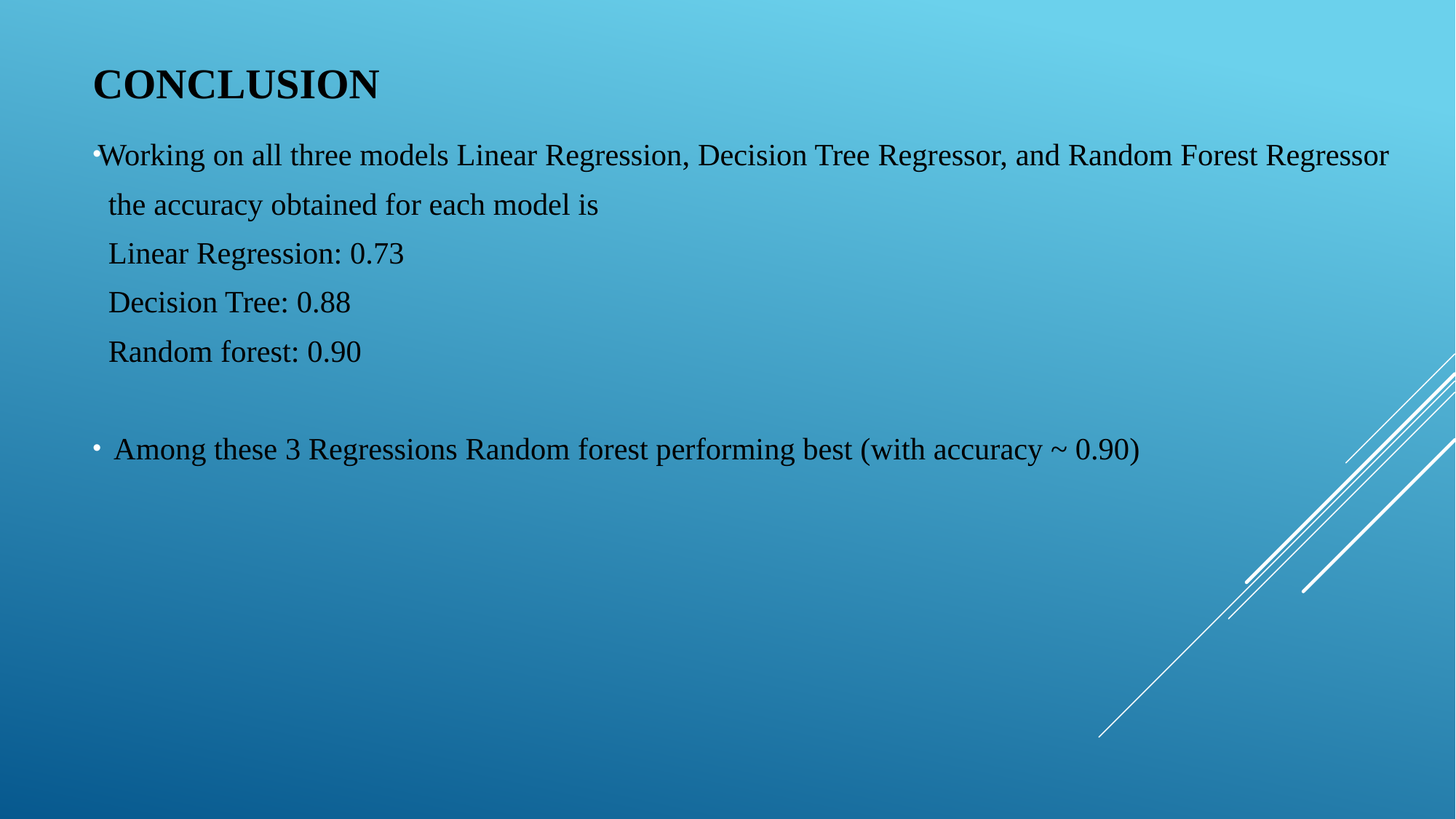

# Conclusion
Working on all three models Linear Regression, Decision Tree Regressor, and Random Forest Regressor
  the accuracy obtained for each model is
  Linear Regression: 0.73
  Decision Tree: 0.88
  Random forest: 0.90

  Among these 3 Regressions Random forest performing best (with accuracy ~ 0.90)